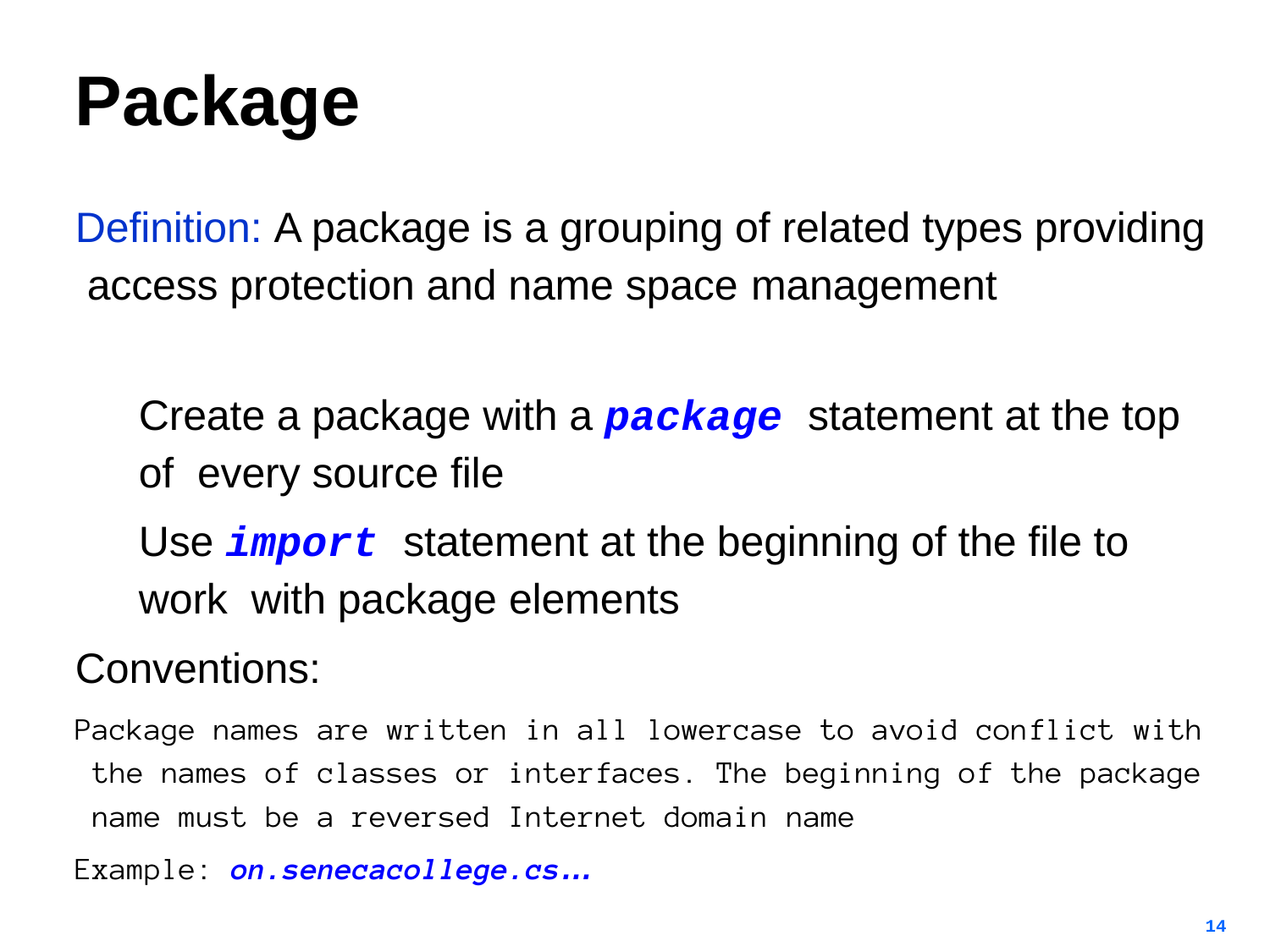

# Package
Definition: A package is a grouping of related types providing  access protection and name space management

Create a package with a package statement at the top of  every source file
Use import statement at the beginning of the file to work  with package elements
Conventions:
Package names are written in all lowercase to avoid conflict with  the names of classes or interfaces. The beginning of the package  name must be a reversed Internet domain name
Example: on.senecacollege.cs…
14